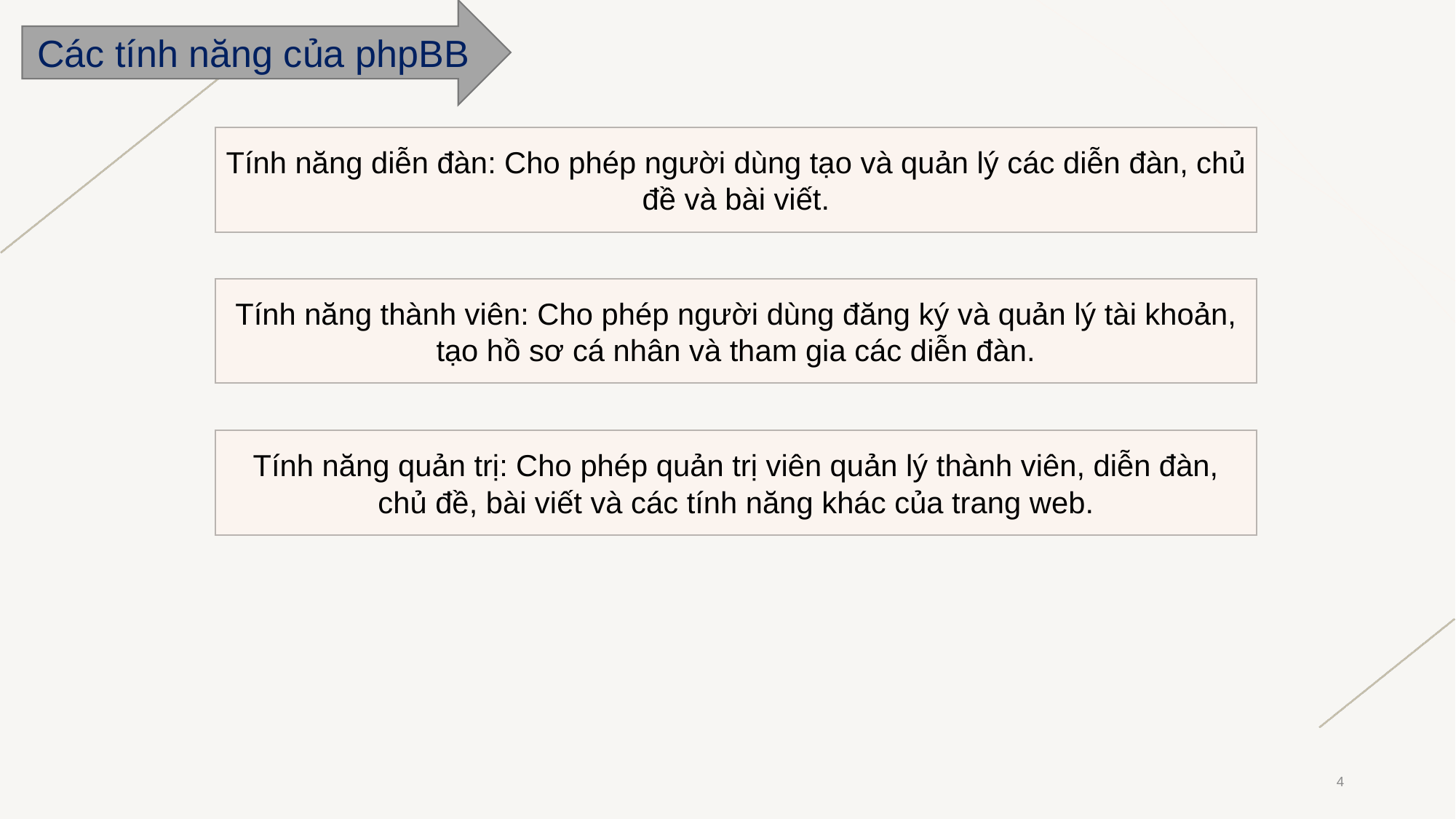

Các tính năng của phpBB
Tính năng diễn đàn: Cho phép người dùng tạo và quản lý các diễn đàn, chủ đề và bài viết.
Tính năng thành viên: Cho phép người dùng đăng ký và quản lý tài khoản, tạo hồ sơ cá nhân và tham gia các diễn đàn.
Tính năng quản trị: Cho phép quản trị viên quản lý thành viên, diễn đàn, chủ đề, bài viết và các tính năng khác của trang web.
4